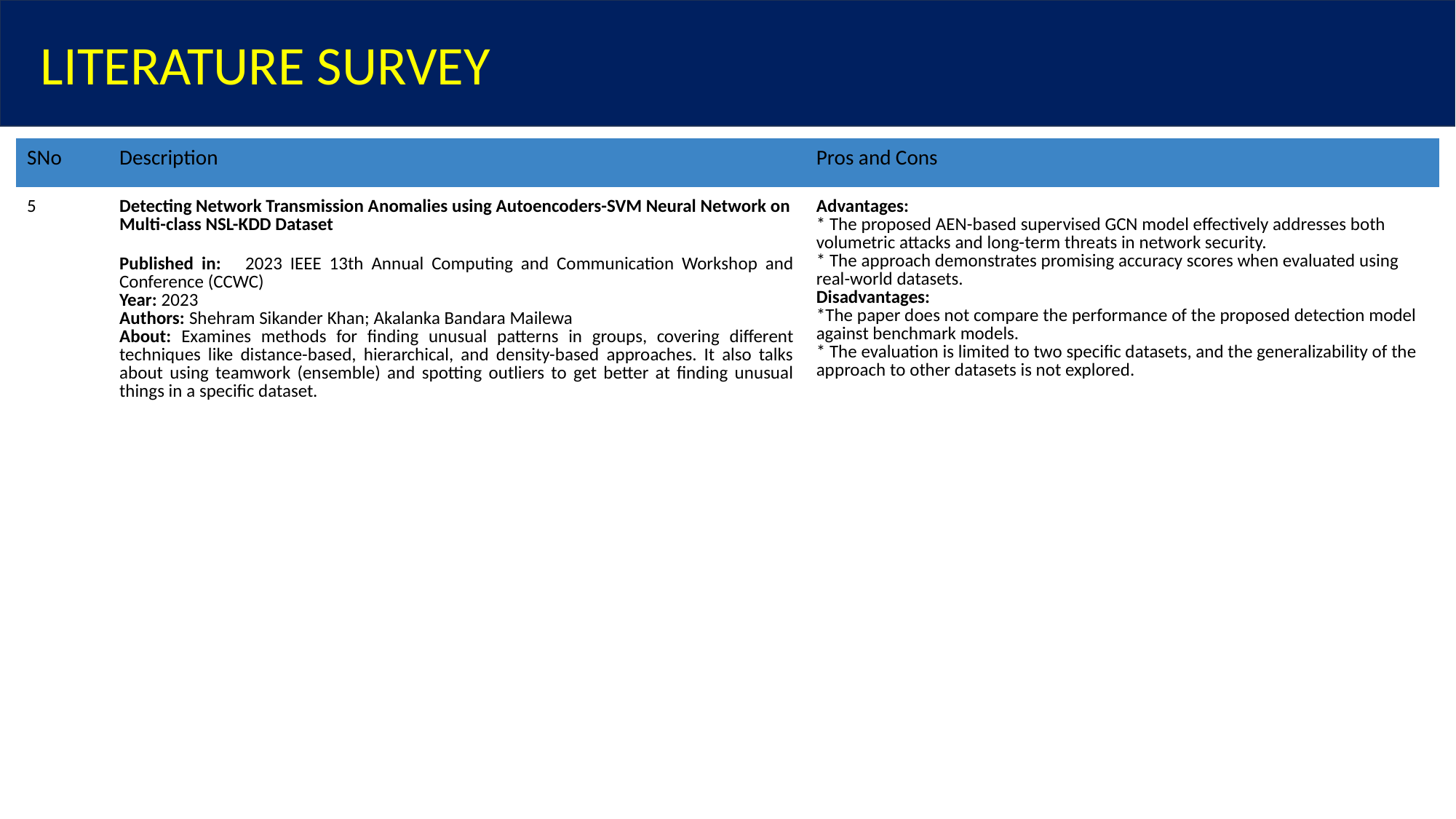

LITERATURE SURVEY
| SNo | Description | Pros and Cons |
| --- | --- | --- |
| 5 | Detecting Network Transmission Anomalies using Autoencoders-SVM Neural Network on Multi-class NSL-KDD Dataset Published in: 2023 IEEE 13th Annual Computing and Communication Workshop and Conference (CCWC) Year: 2023 Authors: Shehram Sikander Khan; Akalanka Bandara Mailewa About: Examines methods for finding unusual patterns in groups, covering different techniques like distance-based, hierarchical, and density-based approaches. It also talks about using teamwork (ensemble) and spotting outliers to get better at finding unusual things in a specific dataset. | Advantages: \* The proposed AEN-based supervised GCN model effectively addresses both volumetric attacks and long-term threats in network security. \* The approach demonstrates promising accuracy scores when evaluated using real-world datasets. Disadvantages: \*The paper does not compare the performance of the proposed detection model against benchmark models. \* The evaluation is limited to two specific datasets, and the generalizability of the approach to other datasets is not explored. |